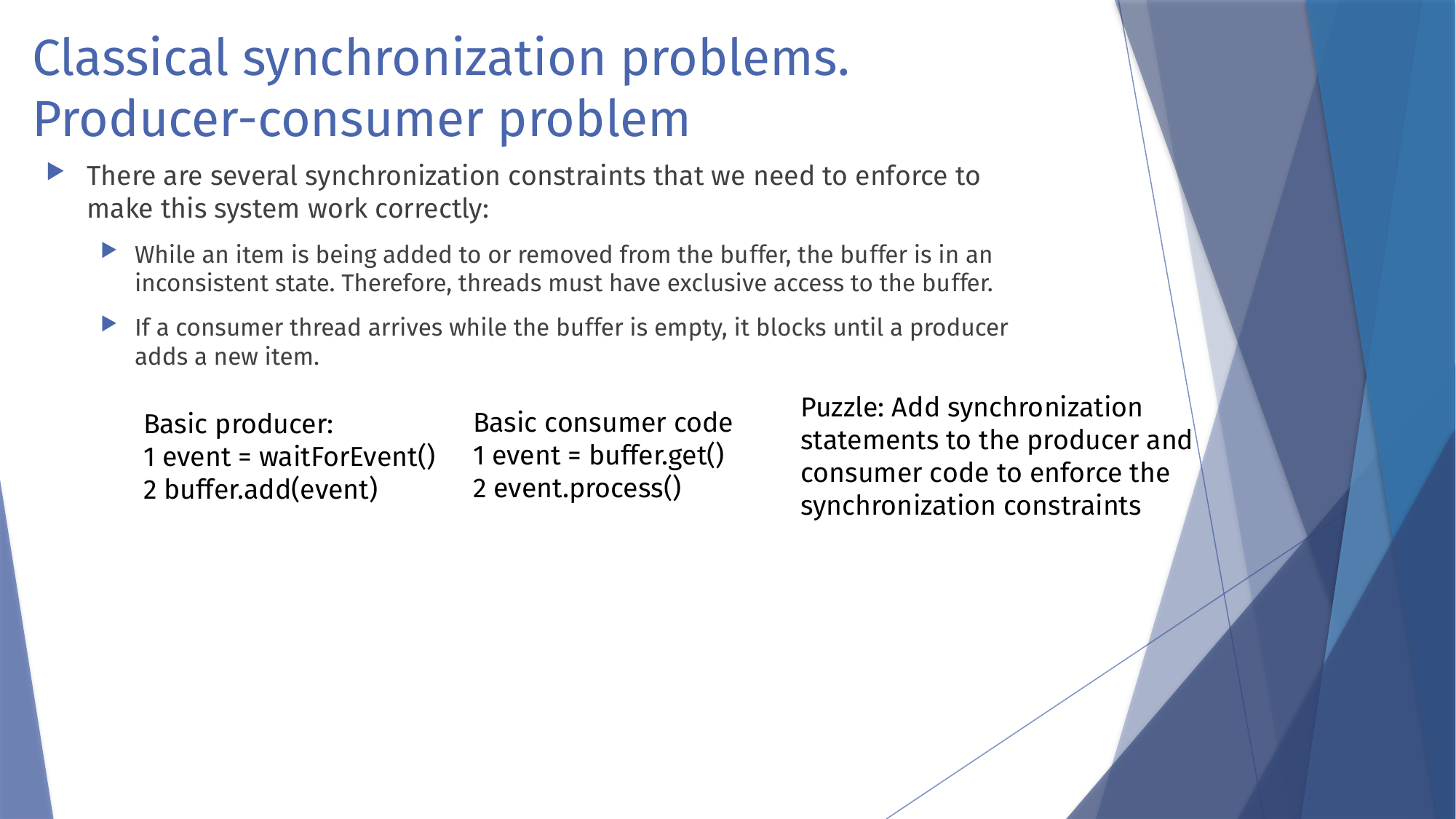

# Classical synchronization problems. Producer-consumer problem
There are several synchronization constraints that we need to enforce to make this system work correctly:
While an item is being added to or removed from the buﬀer, the buﬀer is in an inconsistent state. Therefore, threads must have exclusive access to the buﬀer.
If a consumer thread arrives while the buﬀer is empty, it blocks until a producer adds a new item.

Puzzle: Add synchronization statements to the producer and consumer code to enforce the synchronization constraints
Basic consumer code
1 event = buffer.get()
2 event.process()
Basic producer:
1 event = waitForEvent()
2 buffer.add(event)